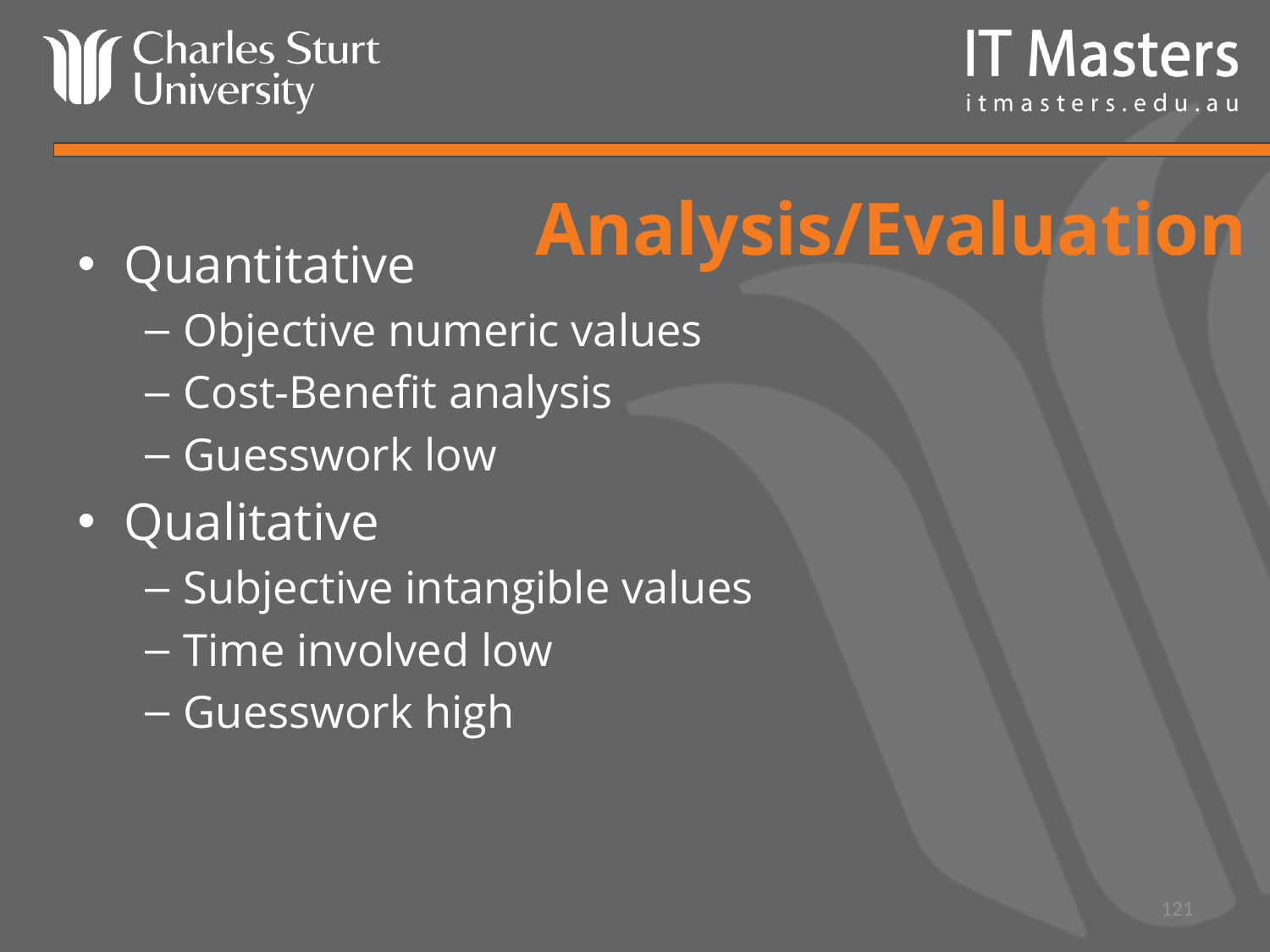

# Analysis/Evaluation
Quantitative
Objective numeric values
Cost-Benefit analysis
Guesswork low
Qualitative
Subjective intangible values
Time involved low
Guesswork high
121